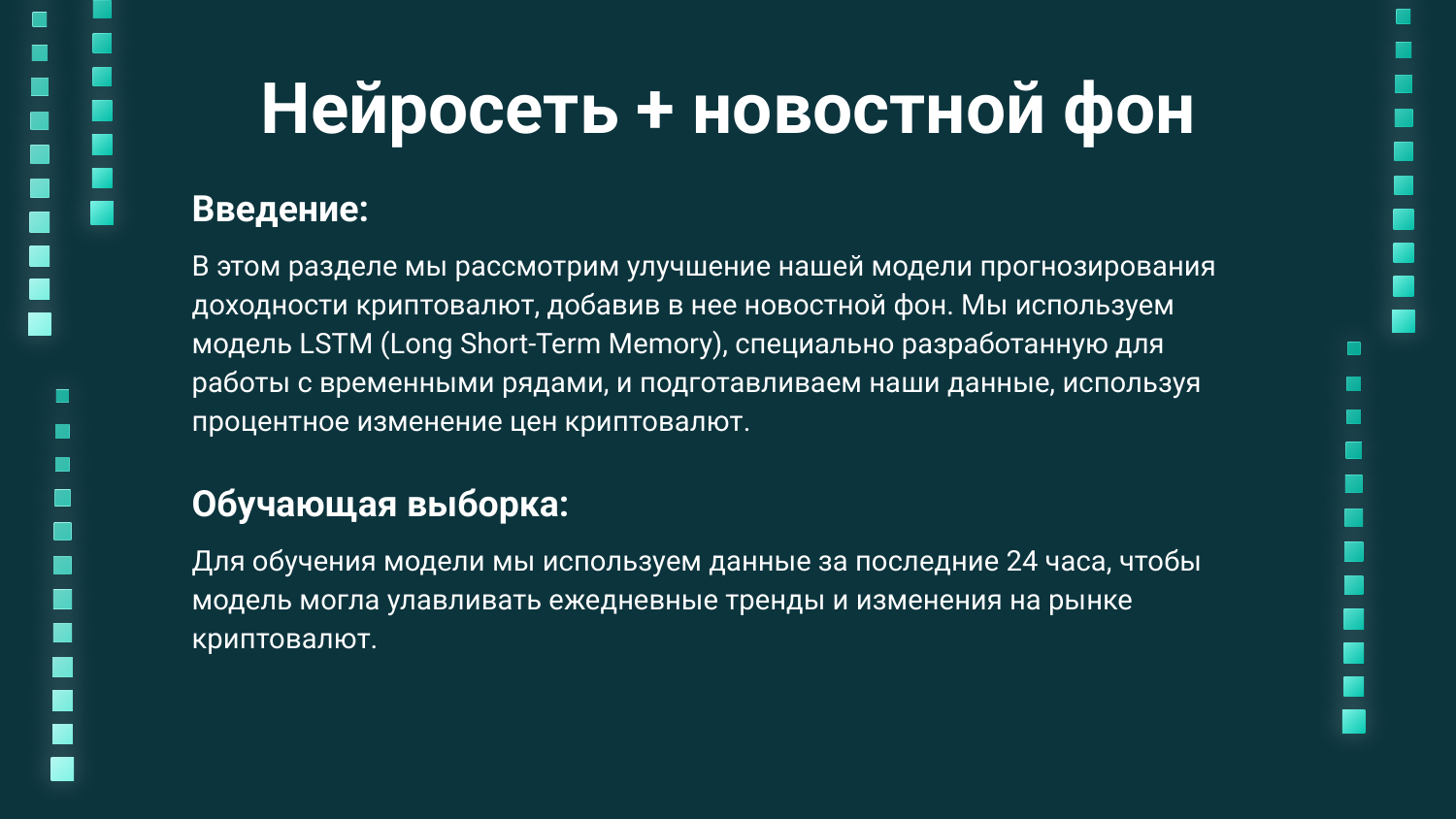

# Нейросеть + новостной фон
Введение:
В этом разделе мы рассмотрим улучшение нашей модели прогнозирования доходности криптовалют, добавив в нее новостной фон. Мы используем модель LSTM (Long Short-Term Memory), специально разработанную для работы с временными рядами, и подготавливаем наши данные, используя процентное изменение цен криптовалют.
Обучающая выборка:
Для обучения модели мы используем данные за последние 24 часа, чтобы модель могла улавливать ежедневные тренды и изменения на рынке криптовалют.